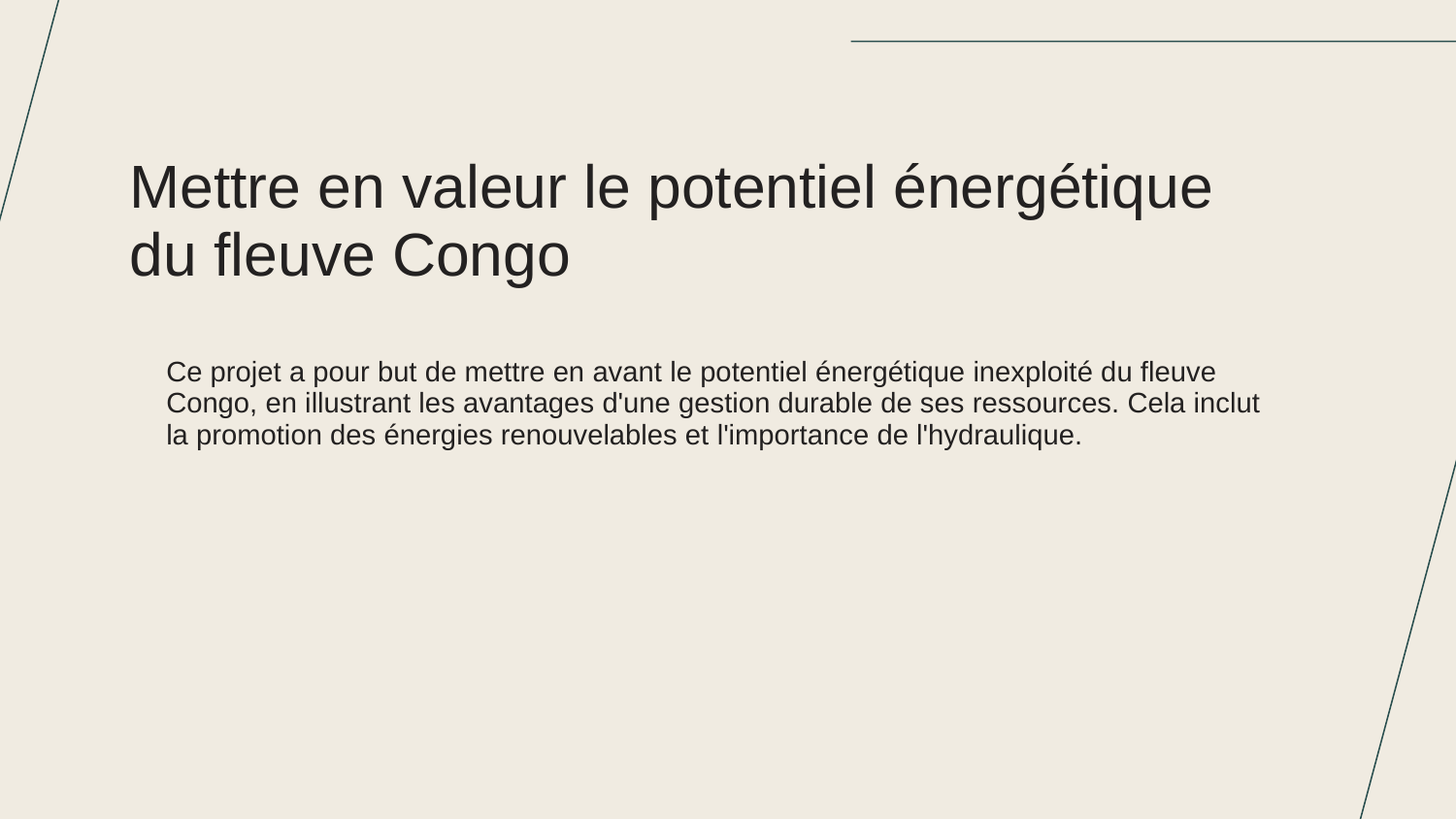

Mettre en valeur le potentiel énergétique du fleuve Congo
# Ce projet a pour but de mettre en avant le potentiel énergétique inexploité du fleuve Congo, en illustrant les avantages d'une gestion durable de ses ressources. Cela inclut la promotion des énergies renouvelables et l'importance de l'hydraulique.